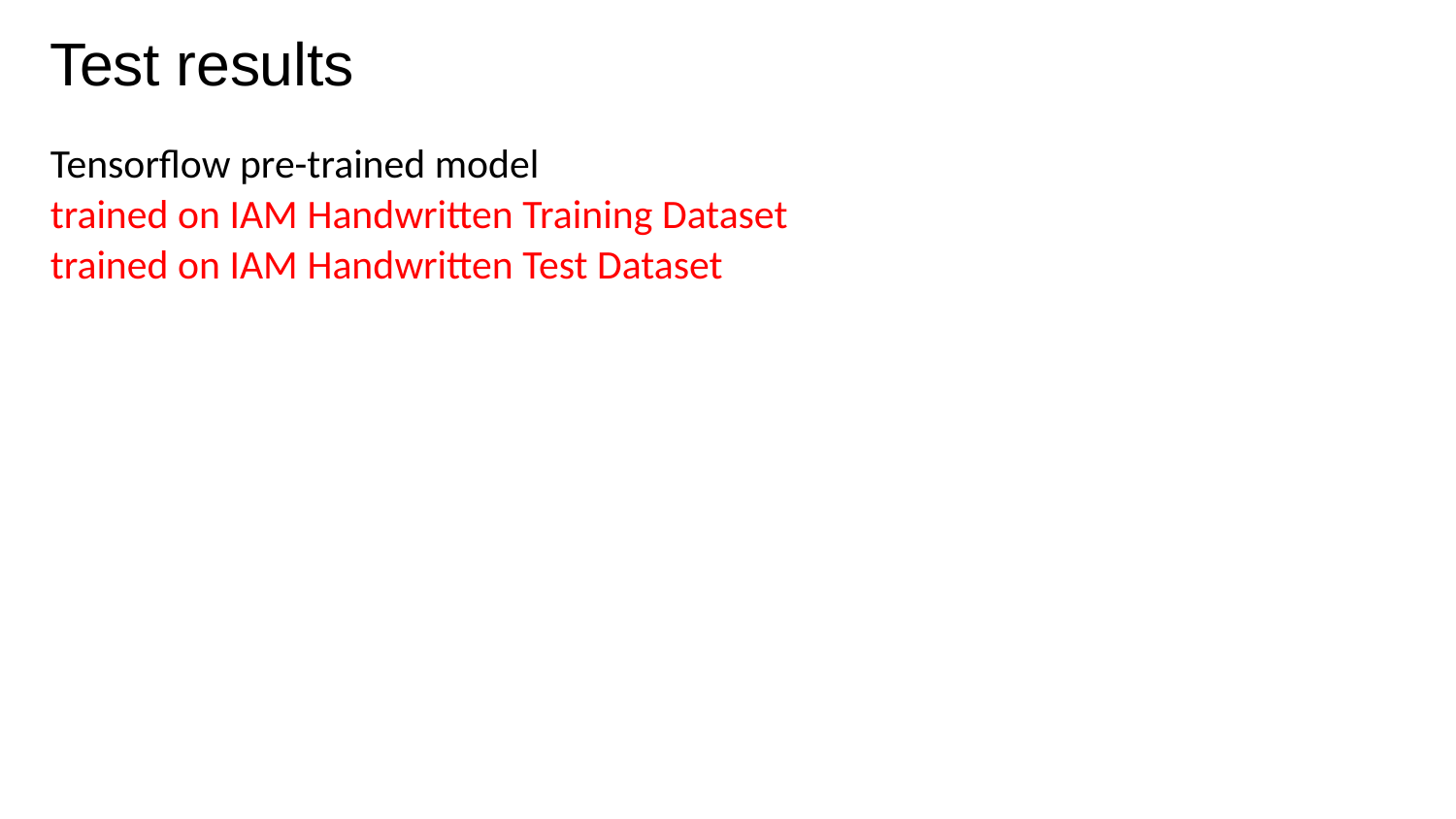

# Test results
Tensorflow pre-trained model
trained on IAM Handwritten Training Dataset
trained on IAM Handwritten Test Dataset
Lecture 14 -
May 23, 2017
Fei-Fei Li & Justin Johnson & Serena Yeung
71